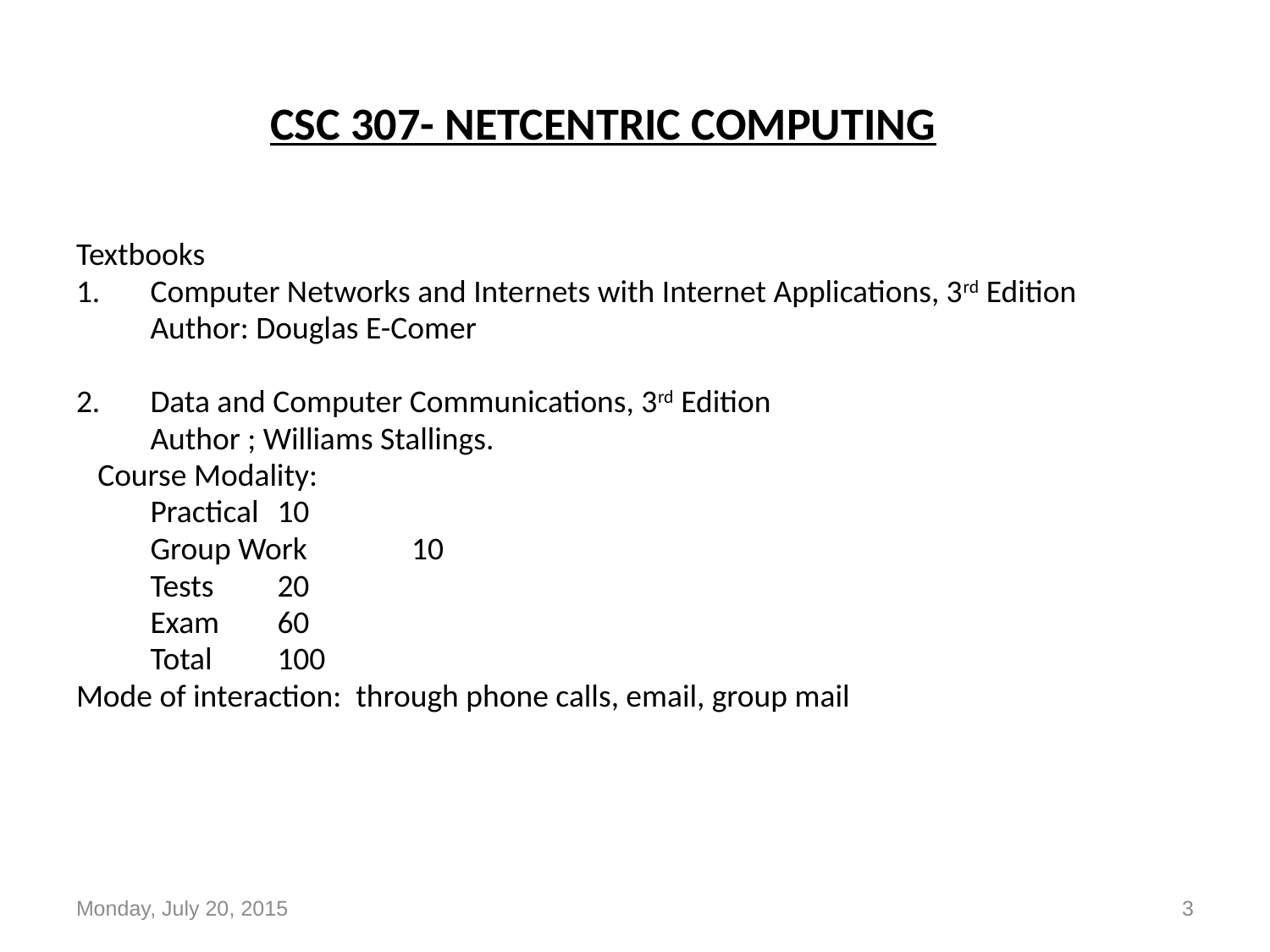

CSC 307- NETCENTRIC COMPUTING

Textbooks
Computer Networks and Internets with Internet Applications, 3rd Edition
	Author: Douglas E-Comer

2.	Data and Computer Communications, 3rd Edition
	Author ; Williams Stallings.
   Course Modality:
	Practical	10
	Group Work	 10
	Tests	20
	Exam	60
	Total 	100
Mode of interaction:  through phone calls, email, group mail
Monday, July 20, 2015
3